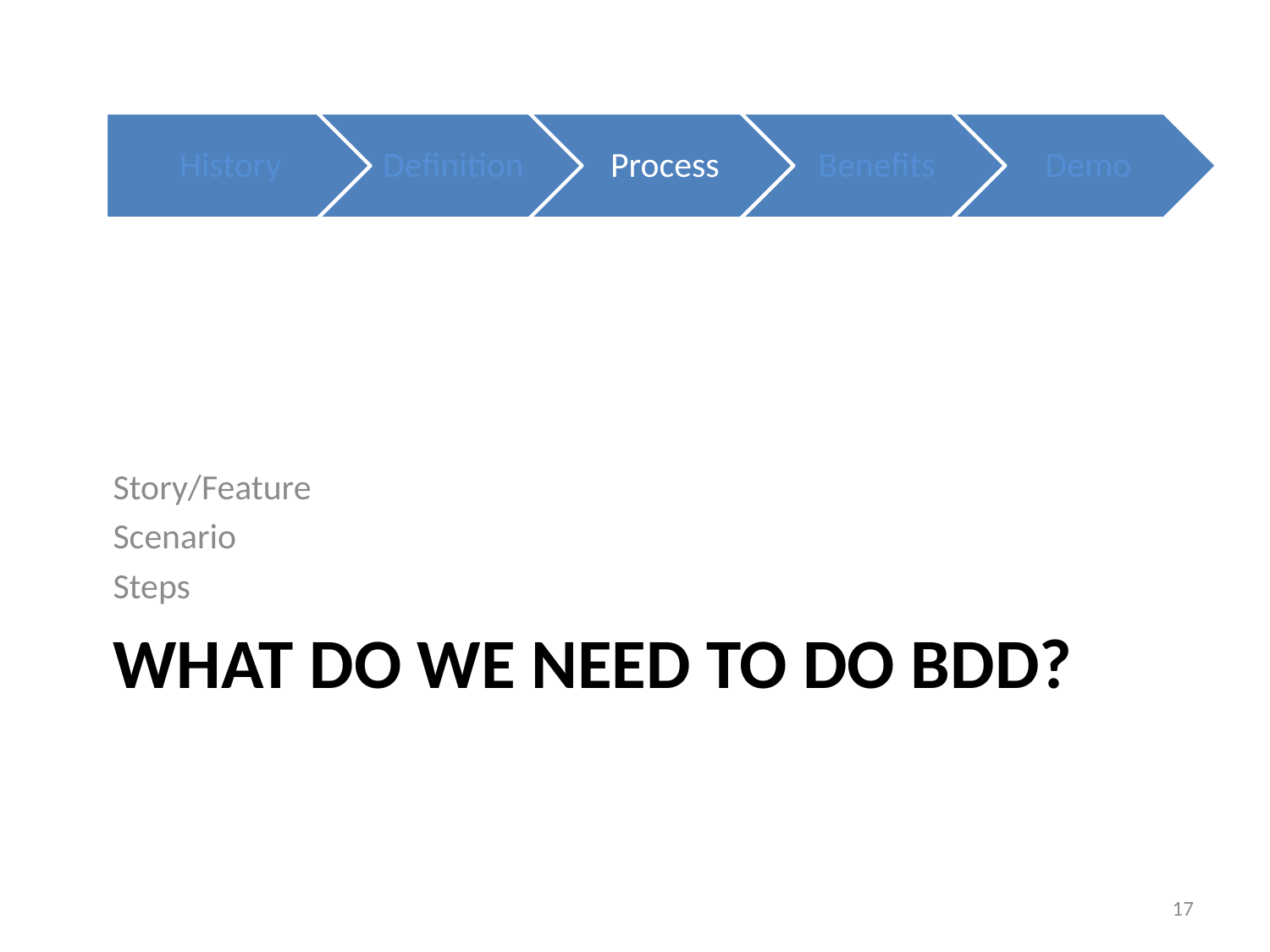

History
Definition
Process
Benefits
Demo
Story/Feature
Scenario
Steps
# What DO WE need to do bdd?
17